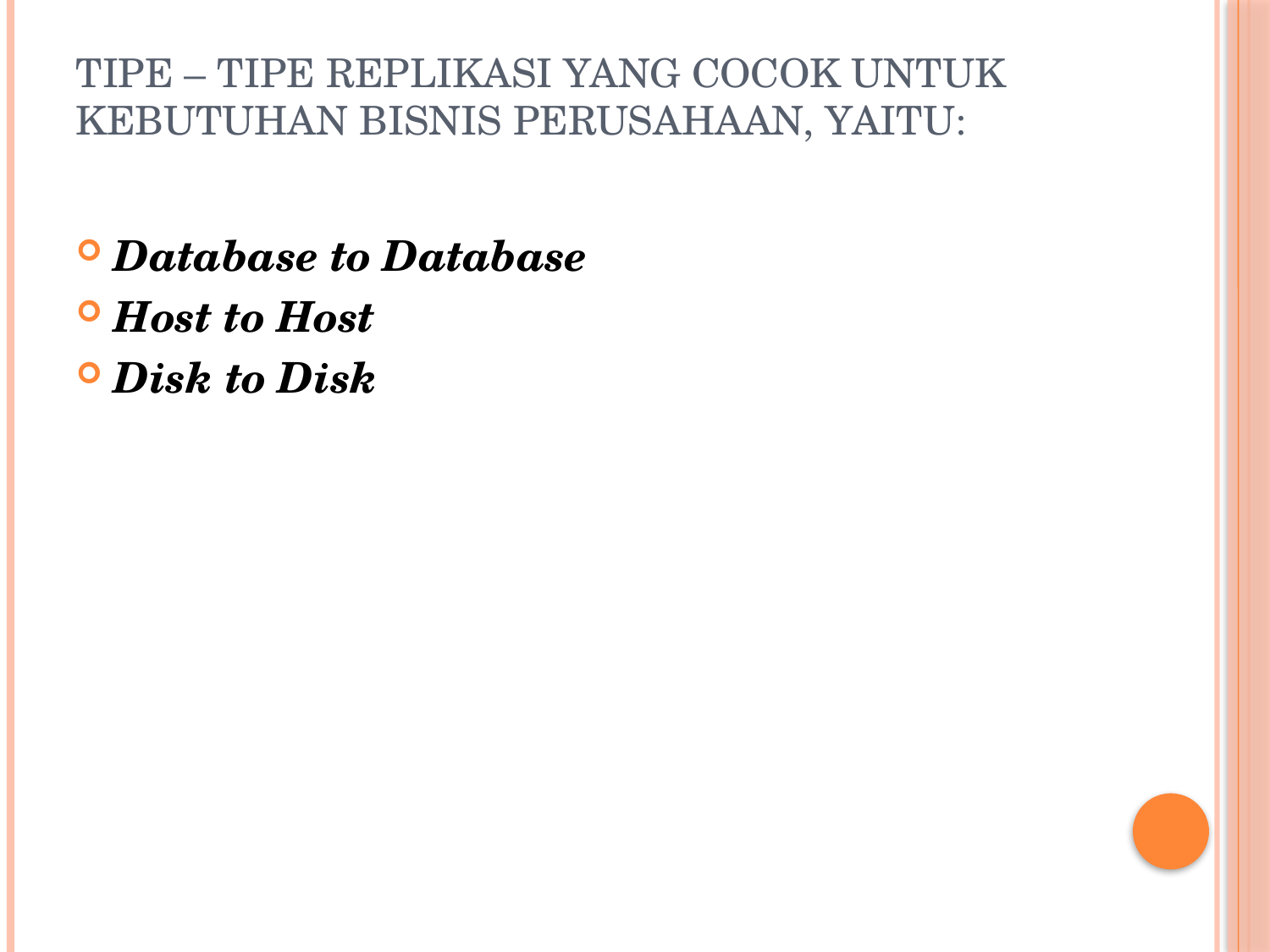

# Tipe – tipe replikasi yang cocok untuk kebutuhan bisnis perusahaan, yaitu:
Database to Database
Host to Host
Disk to Disk